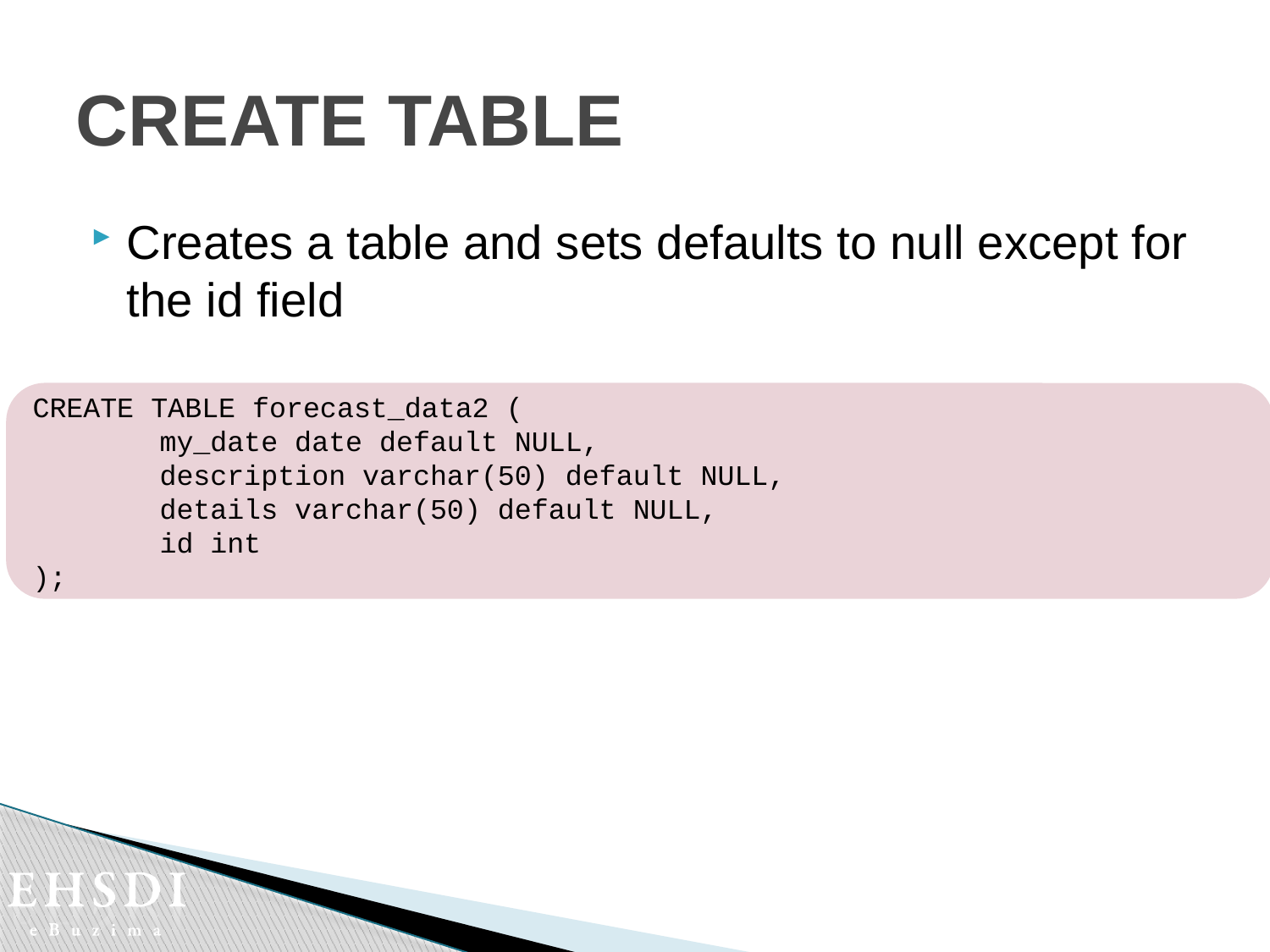

# CREATE TABLE
Creates a table and sets defaults to null except for the id field
CREATE TABLE forecast_data2 (
	my_date date default NULL,
	description varchar(50) default NULL,
	details varchar(50) default NULL,
	id int
);